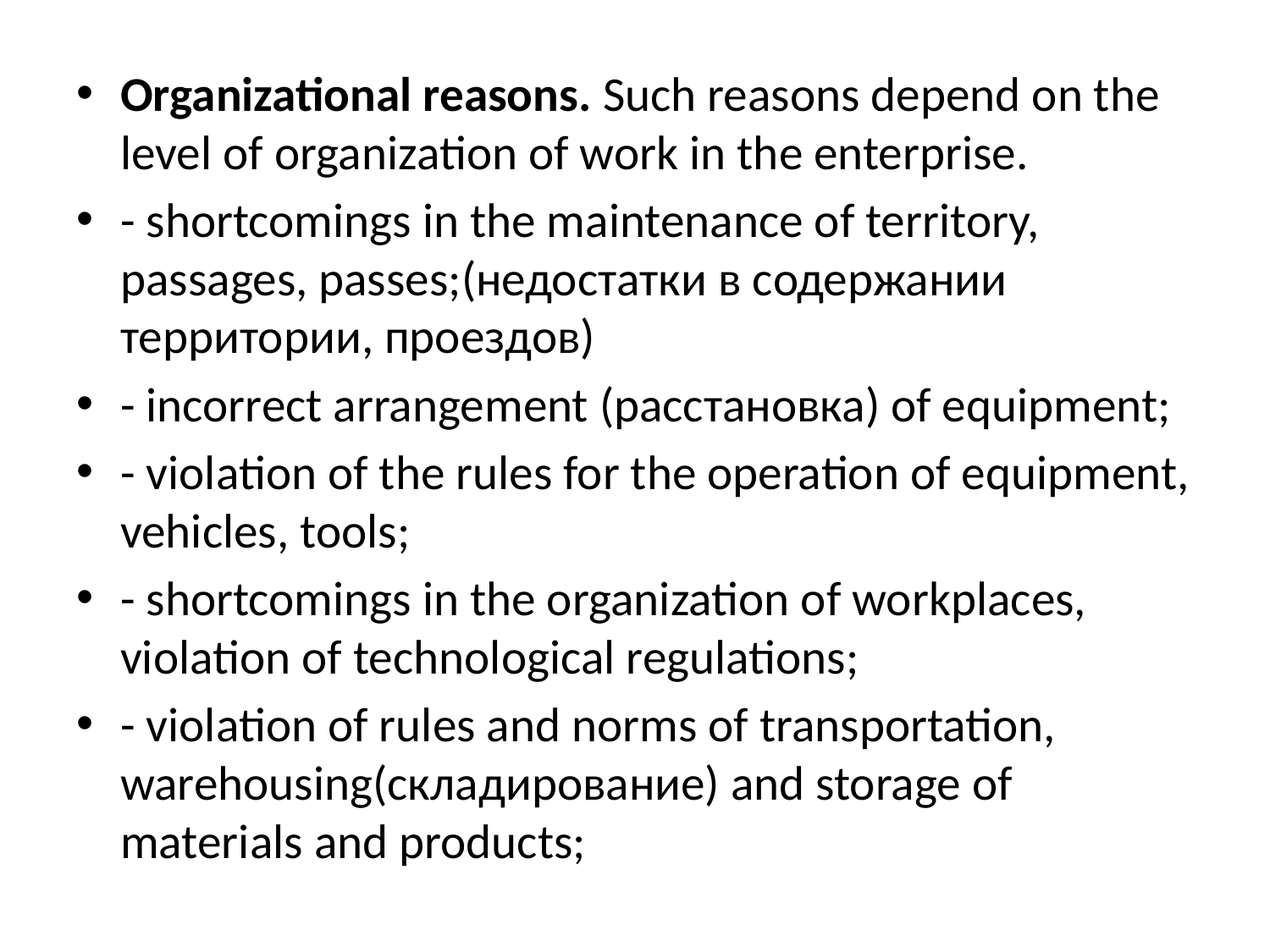

Organizational reasons. Such reasons depend on the level of organization of work in the enterprise.
- shortcomings in the maintenance of territory, passages, passes;(недостатки в содержании территории, проездов)
- incorrect arrangement (расстановка) of equipment;
- violation of the rules for the operation of equipment, vehicles, tools;
- shortcomings in the organization of workplaces, violation of technological regulations;
- violation of rules and norms of transportation, warehousing(складирование) and storage of materials and products;